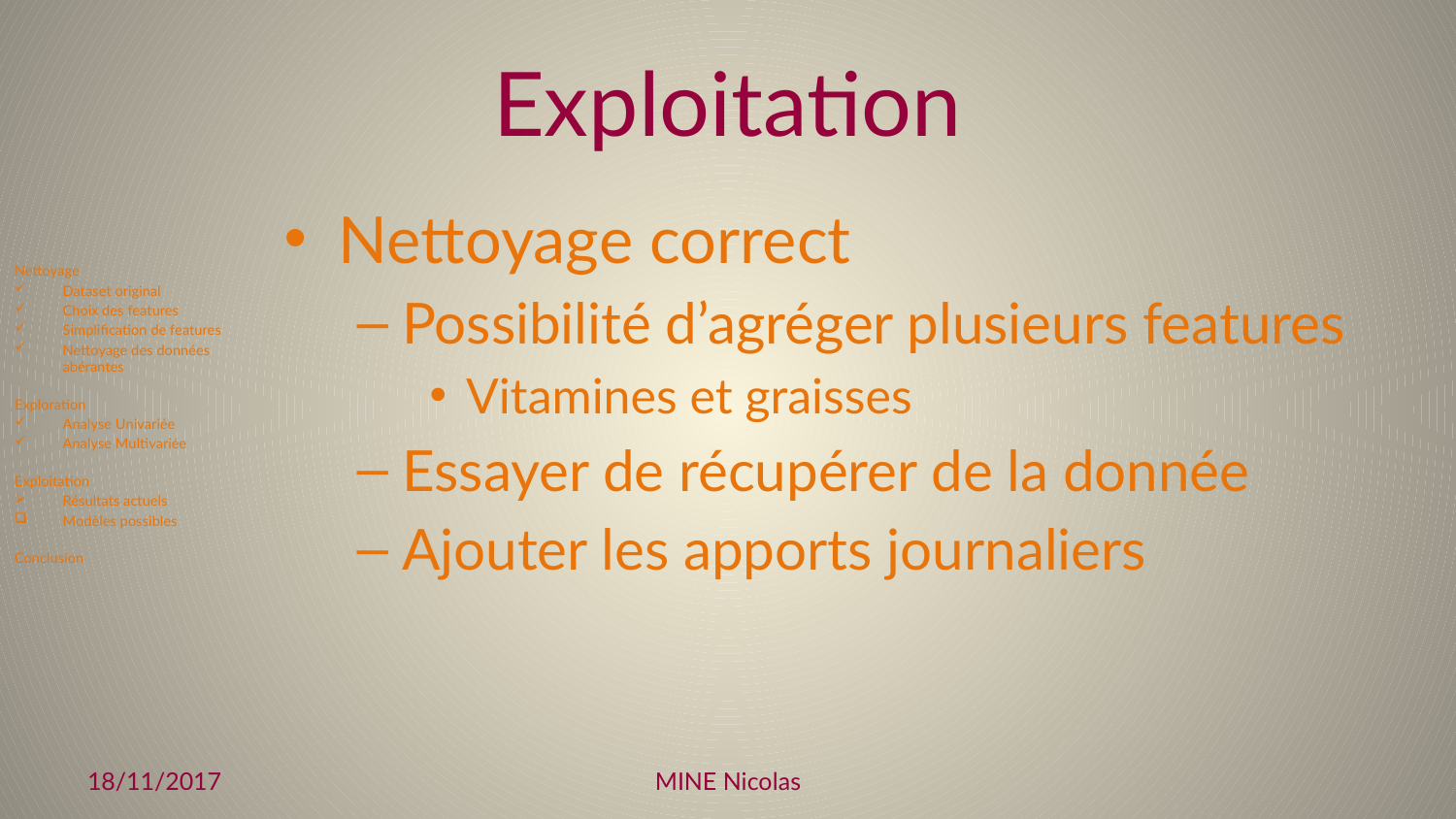

# Exploitation
Nettoyage correct
Possibilité d’agréger plusieurs features
Vitamines et graisses
Essayer de récupérer de la donnée
Ajouter les apports journaliers
Nettoyage
Dataset original
Choix des features
Simplification de features
Nettoyage des données abérantes

Exploration
Analyse Univariée
Analyse Multivariée

Exploitation
Résultats actuels
Modèles possibles

Conclusion

18/11/2017
MINE Nicolas